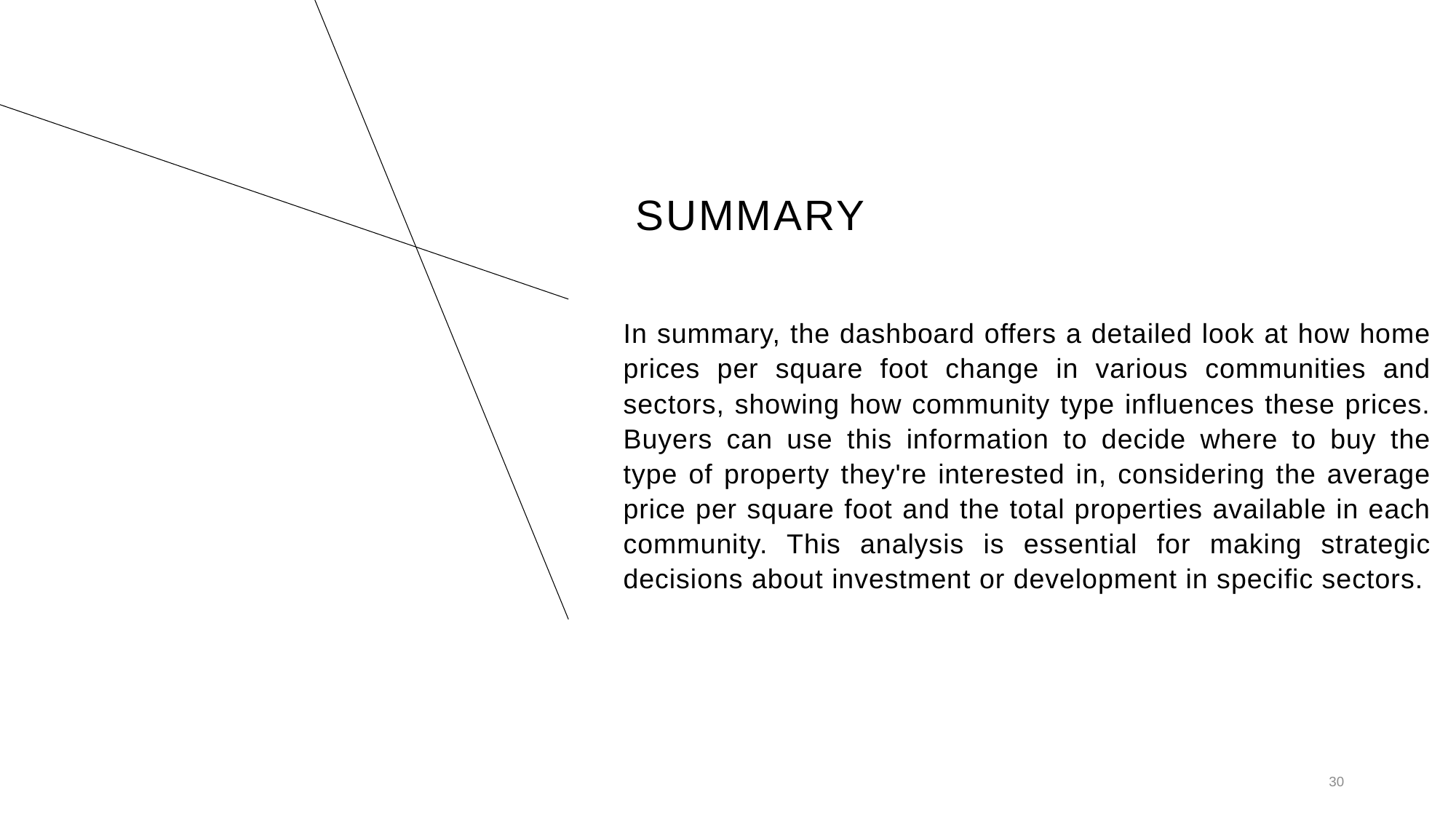

# SUMMARY
In summary, the dashboard offers a detailed look at how home prices per square foot change in various communities and sectors, showing how community type influences these prices. Buyers can use this information to decide where to buy the type of property they're interested in, considering the average price per square foot and the total properties available in each community. This analysis is essential for making strategic decisions about investment or development in specific sectors.
30